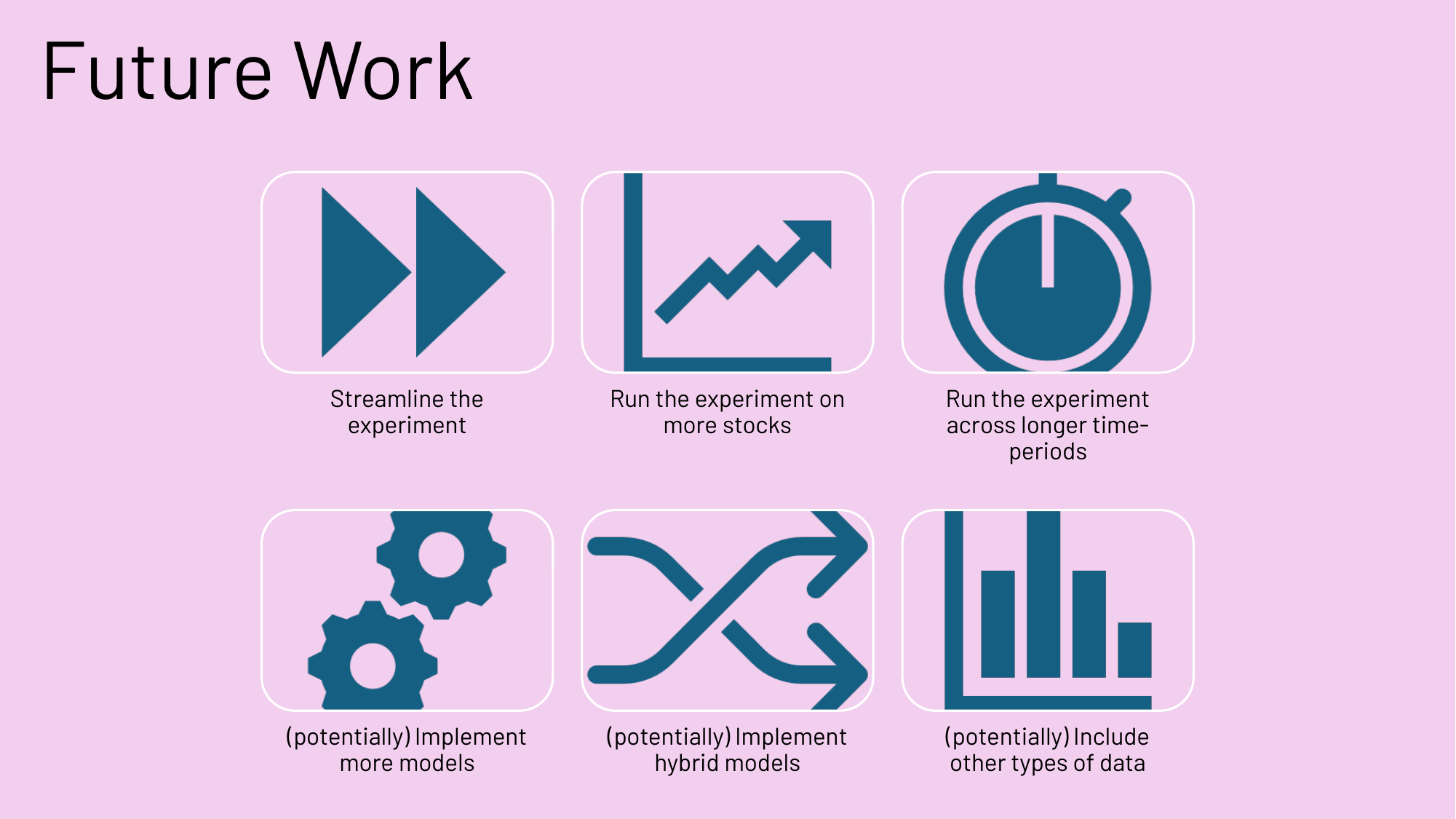

Future Work
Streamline the experiment
Run the experiment on more stocks
Run the experiment across longer time-periods
(potentially) Implement more models

(potentially) Implement hybrid models
(potentially) Include other types of data